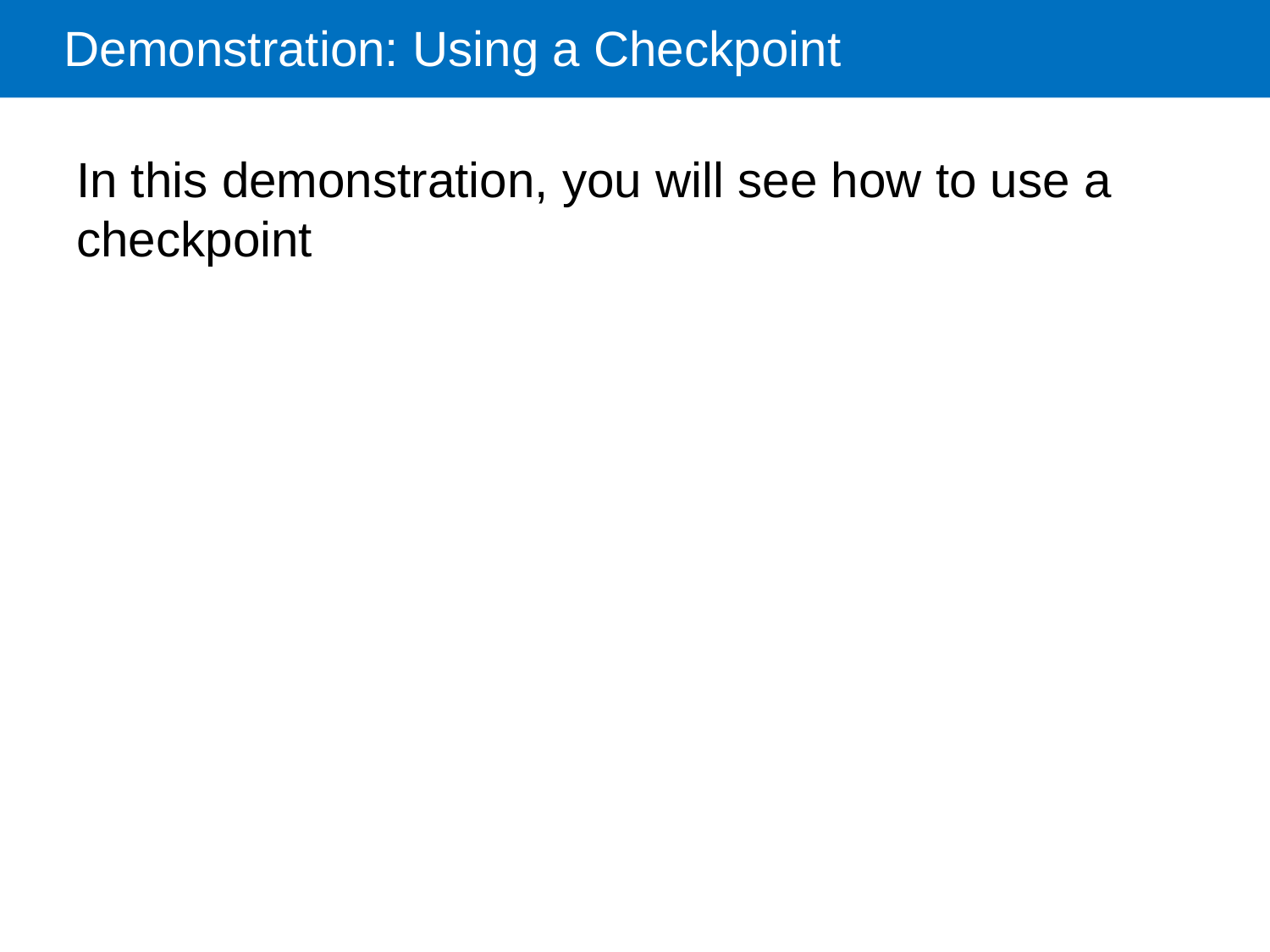

# Demonstration: Using a Checkpoint
In this demonstration, you will see how to use a checkpoint